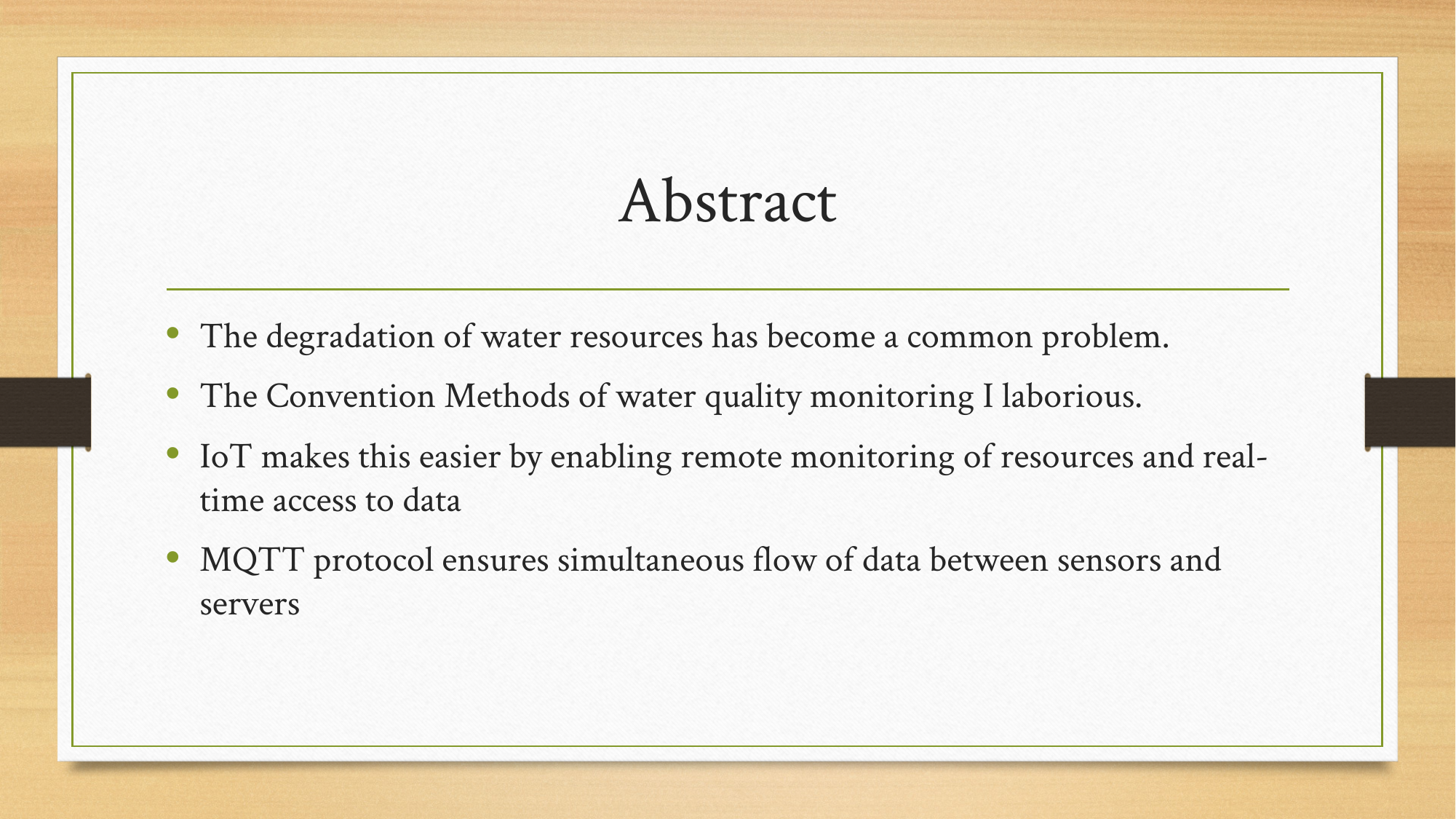

# Abstract
The degradation of water resources has become a common problem.
The Convention Methods of water quality monitoring I laborious.
IoT makes this easier by enabling remote monitoring of resources and real-time access to data
MQTT protocol ensures simultaneous flow of data between sensors and servers